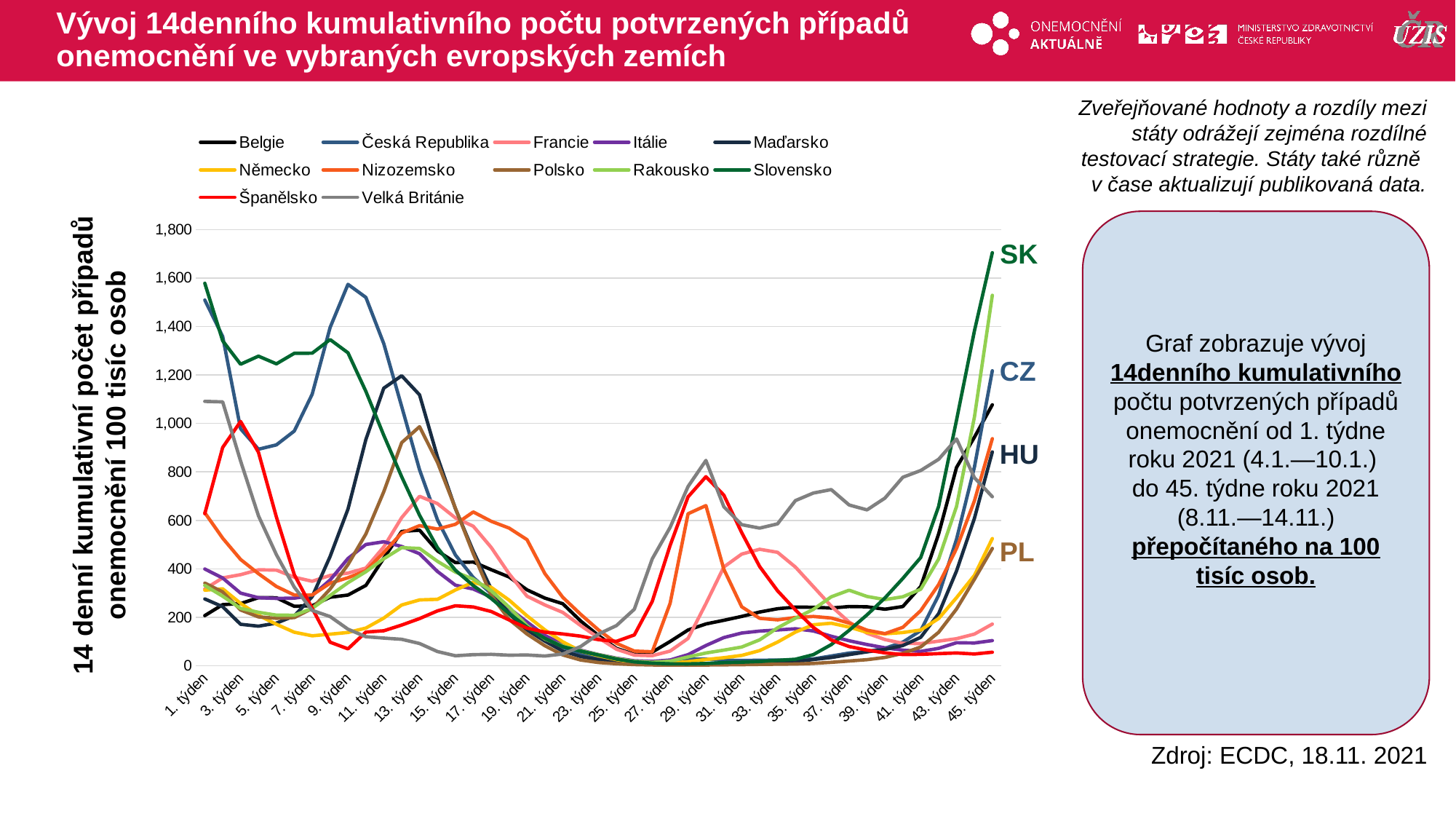

# Vývoj 14denního kumulativního počtu potvrzených případů onemocnění ve vybraných evropských zemích
Zveřejňované hodnoty a rozdíly mezi státy odrážejí zejména rozdílné testovací strategie. Státy také různě
v čase aktualizují publikovaná data.

### Chart

| Category | Belgie | Česká Republika | Francie | Itálie | Maďarsko | Německo | Nizozemsko | Polsko | Rakousko | Slovensko | Španělsko | Velká Británie |
|---|---|---|---|---|---|---|---|---|---|---|---|---|
| 1. týden | 207.38662991519158 | 1509.0417104492553 | 317.12613637484463 | 399.5373153667795 | 276.2160620689274 | 312.2391121130184 | 631.8797236951593 | 341.44193268911135 | 331.7693255547876 | 1578.4170866562854 | 627.7701037174917 | 1091.1262045884519 |
| 2. týden | 252.5767111827009 | 1359.1250146461466 | 362.97566246668015 | 362.30987395887905 | 244.1469524724127 | 317.82187466809887 | 526.7473920133091 | 305.0650166243666 | 287.41507756825473 | 1340.9802683206442 | 900.8841134360338 | 1089.0118894303387 |
| 3. týden | 256.95078472962325 | 978.2737679726806 | 376.2094286803833 | 300.19371750081086 | 171.55387067908924 | 257.7954537603393 | 438.92935177395367 | 230.58559932523562 | 237.151423694965 | 1244.4041845605423 | 1008.268843972995 | 845.0119859923902 |
| 4. týden | 281.38137408396136 | 893.6650938442795 | 396.43663650752393 | 281.08956637701596 | 163.80528594734278 | 208.7866622499957 | 380.49505431109486 | 202.09368541734054 | 220.99605170797557 | 1277.6588975228995 | 881.0964887762167 | 618.8919304759694 |
| 5. týden | 280.97347436827613 | 911.4882738717697 | 395.01655787913694 | 278.23584817333864 | 176.40569255867683 | 171.5554195716601 | 327.65601891359427 | 196.41901296633674 | 209.25588221812583 | 1245.8699570327121 | 613.9677812850142 | 458.8916084065582 |
| 6. týden | 245.6858096028272 | 968.7356548414948 | 365.7415478286641 | 279.35084382871196 | 205.91582437059895 | 138.70573768391537 | 292.2116996700002 | 199.187852681288 | 208.7390900683334 | 1289.311788676651 | 375.8043027160934 | 324.57015083912233 |
| 7. týden | 248.1505653316485 | 1120.5506221795356 | 349.0719637619701 | 290.20402710274436 | 285.4488539157376 | 124.07969337635583 | 292.2978690036556 | 237.01900235464657 | 237.06154679934895 | 1289.9347419773235 | 237.66276673415922 | 228.8059263357612 |
| 8. týden | 283.0650452508323 | 1395.7812925620765 | 372.95929056436773 | 354.2500482214662 | 451.28085026847765 | 130.74582208739744 | 340.82269309614173 | 316.86749228847845 | 290.30237283992113 | 1346.1654384409458 | 97.65993486013681 | 203.462061038824 |
| 9. týden | 292.1082687347472 | 1573.769964463048 | 382.6042388218125 | 442.80082348046045 | 646.5615629663097 | 137.93980622848002 | 363.62309878136455 | 417.6759144508089 | 343.12751823826903 | 1291.4738030731019 | 70.35529455440599 | 151.35352241305569 |
| 10. týden | 332.0216898504136 | 1519.8422209066275 | 403.56079665579205 | 500.68167313330616 | 934.2623173324889 | 155.9301773999455 | 392.5874841340714 | 544.0414384920567 | 388.3805351809626 | 1132.3458790631441 | 139.47042941680763 | 120.31173204095343 |
| 11. týden | 444.08128833823395 | 1329.369842113369 | 490.6891564340792 | 511.97582461389965 | 1145.6236464287008 | 197.06322160557727 | 467.7960785485178 | 718.267582039983 | 441.789880400815 | 951.2680122824404 | 144.78389044813795 | 114.69755676704784 |
| 12. týden | 554.6047538542184 | 1070.1108356799118 | 611.5740923944747 | 492.5916670623644 | 1196.7622584759997 | 251.1221106242857 | 547.835900269911 | 920.9039705793789 | 487.7169740606291 | 780.029143221178 | 168.34058647172964 | 109.61526619587818 |
| 13. týden | 559.8033055498662 | 808.7197804288952 | 699.3827827290394 | 462.58067873826354 | 1118.0992813776227 | 272.1846244466732 | 578.5926077626506 | 986.665889670352 | 484.2679481913623 | 621.2676623292627 | 195.22479785291384 | 92.27905733515803 |
| 14. týden | 474.3092608857152 | 602.3411953256887 | 669.2566167642718 | 389.2843853929332 | 861.5361686943666 | 274.5846231673151 | 564.357433842776 | 839.4985022711071 | 431.34169128544636 | 487.2960583729229 | 226.9154203061762 | 59.21404807999687 |
| 15. týden | 426.0729498265992 | 457.3338224577492 | 610.4065382083741 | 332.89075550898394 | 648.588273371707 | 313.0194724184776 | 584.0155311606981 | 650.3453883854893 | 386.7739856718253 | 394.6225938199734 | 247.91785216003495 | 41.77498858615099 |
| 16. týden | 428.2599866000604 | 364.73931635480625 | 576.07509756059 | 317.0209301283697 | 473.25735148255916 | 344.87115884623597 | 634.9358627288048 | 462.9257631130378 | 358.0021444627294 | 331.41115595764137 | 242.96566422467183 | 46.34008740217417 |
| 17. týden | 396.7215277319734 | 298.131492988692 | 488.57834918414403 | 283.7186087644225 | 317.30300937834653 | 324.1092460660131 | 596.4124259625904 | 290.9521009697578 | 309.85059763641743 | 277.9837493470442 | 224.3167892650087 | 47.57723358920073 |
| 18. týden | 366.7192018357223 | 236.01219344901816 | 380.0953342158023 | 237.5091647612816 | 214.86201070553477 | 271.4776107955021 | 568.3499463021436 | 191.7085606253921 | 242.11712217775315 | 216.53123845131614 | 189.60076872154156 | 44.04651828347054 |
| 19. týden | 313.70959623135377 | 172.71465640490374 | 287.5926601305023 | 181.20439919272303 | 148.1341059944976 | 206.57303617549576 | 520.698304790699 | 131.3842106796703 | 165.71052629213767 | 159.42107850439172 | 155.98546913128442 | 44.92515654931601 |
| 20. týden | 279.57620087412045 | 118.05752772668706 | 251.36282985188282 | 125.38084227543082 | 102.05203404955367 | 148.51254608349245 | 380.6329252449435 | 83.0836328167625 | 111.07660836951628 | 113.34085641054675 | 139.06901486573298 | 40.66714033791106 |
| 21. týden | 256.2998809279979 | 76.55738451472371 | 220.51474106975533 | 88.56418874056261 | 61.057209940379906 | 99.27890499360976 | 282.70434985668606 | 45.1023177164275 | 82.16995181699626 | 79.24332427669168 | 131.6998887912677 | 48.89666028272787 |
| 22. týden | 185.29929424670468 | 51.79569473886096 | 166.35121907511407 | 64.83573984606151 | 38.31301539092071 | 60.77551870483372 | 212.73485092848892 | 24.179268224379182 | 62.71160391611609 | 60.6829803478388 | 122.64693431045242 | 79.86204732736532 |
| 23. týden | 124.98220862942225 | 35.16945439842139 | 115.78097135041872 | 46.65879563568233 | 25.661429223894796 | 41.72823426911761 | 148.21125388731406 | 13.68876418542975 | 46.14055128690233 | 44.63277177757709 | 108.12840381053115 | 131.3005875430575 |
| 24. týden | 72.1201412200888 | 21.965713475642605 | 68.72229881140014 | 31.8033647986784 | 15.77353906422891 | 25.607601579915794 | 93.0226679921425 | 8.862394672784003 | 30.176167703097068 | 27.88632128303462 | 101.18393207693958 | 166.2477633844194 |
| 25. týden | 47.594085974845605 | 15.204874462066783 | 44.29278717703461 | 21.243601433954833 | 10.205203404955368 | 14.529851974066883 | 61.0308667170087 | 5.45337603230169 | 18.88538269132769 | 16.654839715031844 | 127.51672662743707 | 233.63990609267023 |
| 26. týden | 56.81088380586057 | 15.915557401253178 | 42.04086332699824 | 18.267485210965898 | 6.469095839450143 | 9.995585854056438 | 58.26770341779173 | 3.859514921411582 | 14.728576269084234 | 11.304770191611274 | 265.9371400869599 | 441.51278999782886 |
| 27. týden | 100.68180003540915 | 22.143384210439205 | 61.03812857641455 | 24.184507267826717 | 5.087247835770128 | 10.900996193056137 | 258.065665053481 | 3.106053305354441 | 19.34600178136007 | 8.464836026781862 | 497.01670818349476 | 571.2779645177951 |
| 28. týden | 147.9894883375396 | 27.74468790218459 | 113.08638700743325 | 46.34022544843281 | 6.162018505299029 | 17.632054729205294 | 627.4333860785399 | 3.1323981171046906 | 36.87199642649463 | 8.226648000054235 | 697.183130430954 | 739.6517974183992 |
| 29. týden | 172.97551560259808 | 27.58571934999816 | 256.6391052577728 | 83.97510135897348 | 7.400563753041857 | 26.11621854325825 | 661.1370847822947 | 3.6013357662591354 | 53.049837637388066 | 9.765709095832754 | 780.3372110401508 | 847.2938007530224 |
| 30. týden | 188.0938412350162 | 23.555398997506906 | 407.9472947620964 | 116.69058290430313 | 8.004482510205715 | 33.81160522267136 | 398.5216789118077 | 4.304742239990802 | 64.94729169456595 | 13.485106743964177 | 704.1740817441437 | 656.3751090712599 |
| 31. týden | 204.0973960376448 | 22.199490758269707 | 461.2150977055689 | 135.5767649526115 | 7.66669744263949 | 43.160297633989636 | 243.7558110444384 | 5.105624517198394 | 77.70981087204855 | 15.390610957785205 | 549.6168033314196 | 582.3270611050158 |
| 32. týden | 222.01894737572943 | 23.115897706167953 | 481.070946058759 | 143.55610980061397 | 8.78241175672187 | 63.06970585863375 | 196.17310499991814 | 6.172589393083507 | 107.38042103730521 | 18.120612187201864 | 409.9667937207102 | 568.2791339148009 |
| 33. týden | 235.81810797018687 | 24.079060110591616 | 468.31251997171256 | 148.2122645900451 | 11.361861363591233 | 98.18712200846804 | 189.75636195371155 | 6.984009594991198 | 156.75654056638624 | 22.7927619422438 | 309.6131559520461 | 585.7534564828613 |
| 34. týden | 242.43996931205544 | 24.425050488879727 | 407.52988671337596 | 153.0847117697667 | 17.636474891412337 | 139.38990565588196 | 199.61987834613473 | 7.803333240423964 | 196.5720053243073 | 27.391623073677238 | 230.62111042504435 | 681.7321980210274 |
| 35. týden | 241.8237803798501 | 28.64239266747267 | 327.14392954413574 | 144.1530097304078 | 26.275583892197023 | 169.52215412245891 | 203.88238805095594 | 10.26130417672226 | 233.01708649662555 | 46.336732276474734 | 158.32001165200805 | 712.9312029323362 |
| 36. týden | 238.6560485452734 | 40.705300451031185 | 246.32273907142545 | 122.31250836665913 | 34.57690782541548 | 175.92736112890168 | 197.48287887148044 | 14.579218822588187 | 284.85358604319663 | 87.59822736806078 | 106.90937120016231 | 727.0849193451946 |
| 37. týden | 244.8439740193917 | 52.871070238945634 | 180.59656849585866 | 103.72477628324766 | 46.501744301617094 | 160.00752993586582 | 176.58394314892044 | 20.103725846615554 | 312.16492769853136 | 146.4856364374913 | 79.73783150873518 | 663.562899031989 |
| 38. týden | 243.80252793679117 | 58.87447085680963 | 134.72178995979453 | 87.99914582949373 | 57.884077487485065 | 138.2873010332223 | 147.2691358393482 | 25.654577682393167 | 286.26914714914983 | 210.4299605359084 | 65.12000372512703 | 643.4835168563299 |
| 39. týden | 233.6744647835007 | 72.34939342743586 | 108.5780829936731 | 74.56722072393633 | 68.01762951447184 | 132.28850663578604 | 133.02247267498623 | 34.91741349378096 | 273.4167510760511 | 280.2190523671035 | 53.599406109284395 | 691.9408580061349 |
| 40. týden | 244.76586556319668 | 97.74695741204434 | 93.04337347937208 | 64.96987466174552 | 83.90376360122282 | 137.47447581520927 | 158.99965446097204 | 51.772824051590725 | 285.0221052224768 | 360.5617059979226 | 46.83028915326756 | 778.0488773537496 |
| 41. týden | 327.35253991342114 | 145.73675798973605 | 91.96346012912377 | 59.89454857330186 | 117.84604493605933 | 147.98469065345148 | 227.88916440735463 | 77.91741523253853 | 316.02963421002255 | 446.932348920541 | 47.35846619415526 | 805.8861358566061 |
| 42. týden | 544.468011983573 | 291.239738696845 | 101.99165136368546 | 72.29363559809238 | 215.51710901839047 | 195.34979566523916 | 335.3538127201447 | 138.51048225811286 | 440.66641920561403 | 658.168484316143 | 50.61203676602352 | 852.0513771824666 |
| 43. týden | 818.3856891422303 | 522.2958537541687 | 112.2307747794511 | 95.403387655251 | 391.4212419312871 | 281.26638313254927 | 484.4210153217692 | 234.5504934936482 | 657.4045529837781 | 1013.5816645055683 | 53.236020305153644 | 936.1376469417813 |
| 44. týden | 943.3678977716525 | 820.2309738254539 | 131.18050601620175 | 94.47618074183528 | 608.883174065968 | 373.5220453770259 | 680.8009267224604 | 357.38581276036246 | 1026.8098285777971 | 1382.2234412563282 | 48.99581502090715 | 776.1329169880933 |
| 45. týden | 1077.1069322122744 | 1217.4185770089018 | 172.4340872584247 | 104.42563069519662 | 882.4890787946109 | 525.1921048074151 | 937.2293744364885 | 484.39678468949137 | 1528.63747525015 | 1704.3269420156898 | 56.470576503549964 | 697.6211515441928 |
Graf zobrazuje vývoj 14denního kumulativního počtu potvrzených případů onemocnění od 1. týdne roku 2021 (4.1.—10.1.)
do 45. týdne roku 2021 (8.11.—14.11.) přepočítaného na 100 tisíc osob.

SK
CZ
14 denní kumulativní počet případů onemocnění 100 tisíc osob
HU
PL
Zdroj: ECDC, 18.11. 2021